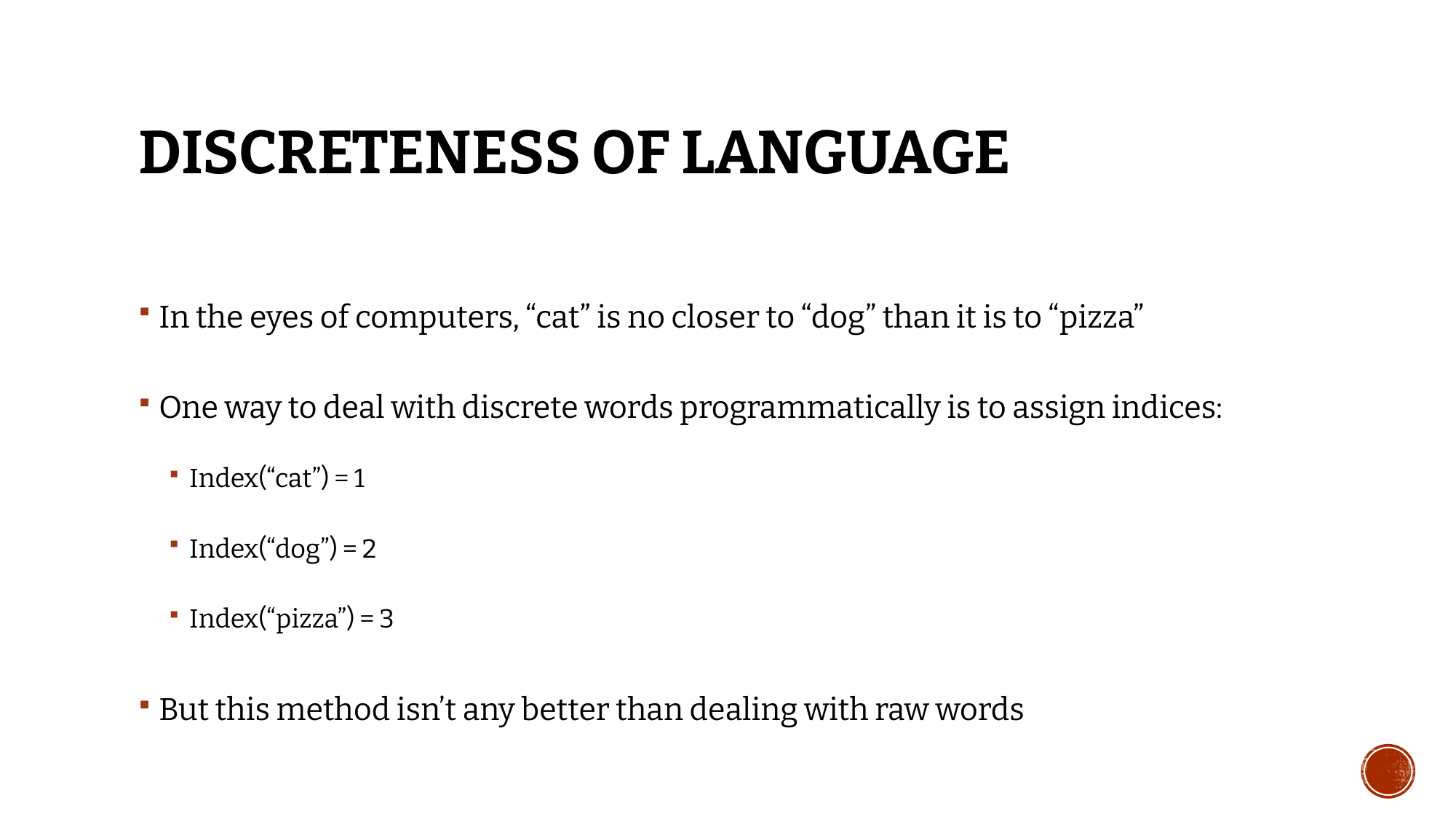

# Discreteness of language
In the eyes of computers, “cat” is no closer to “dog” than it is to “pizza”
One way to deal with discrete words programmatically is to assign indices:
Index(“cat”) = 1
Index(“dog”) = 2
Index(“pizza”) = 3
But this method isn’t any better than dealing with raw words